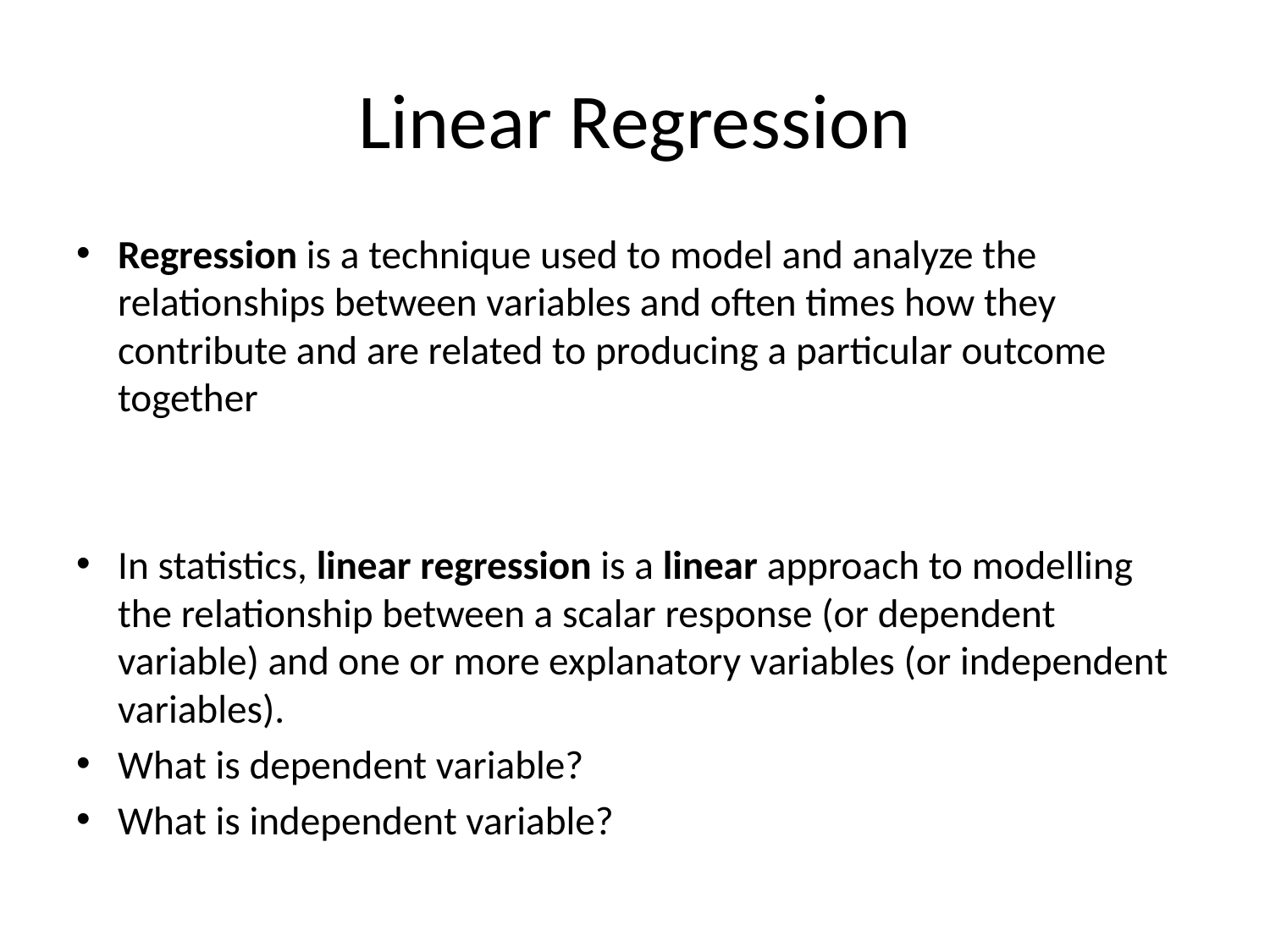

# Linear Regression
Regression is a technique used to model and analyze the relationships between variables and often times how they contribute and are related to producing a particular outcome together

In statistics, linear regression is a linear approach to modelling the relationship between a scalar response (or dependent variable) and one or more explanatory variables (or independent variables).
What is dependent variable?
What is independent variable?